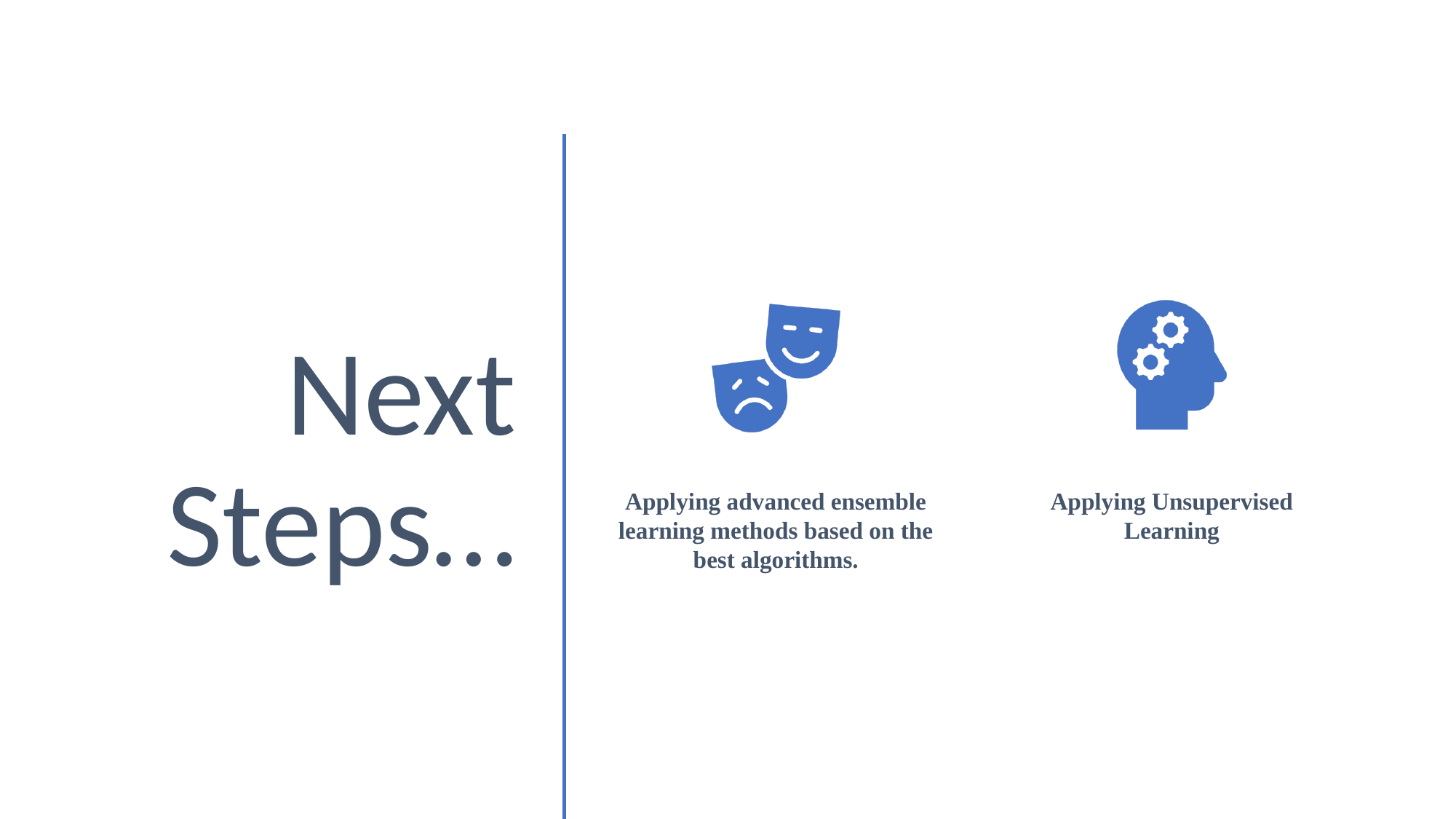

Applying advanced ensemble learning methods based on the best algorithms.
Applying Unsupervised Learning
# Next Steps…